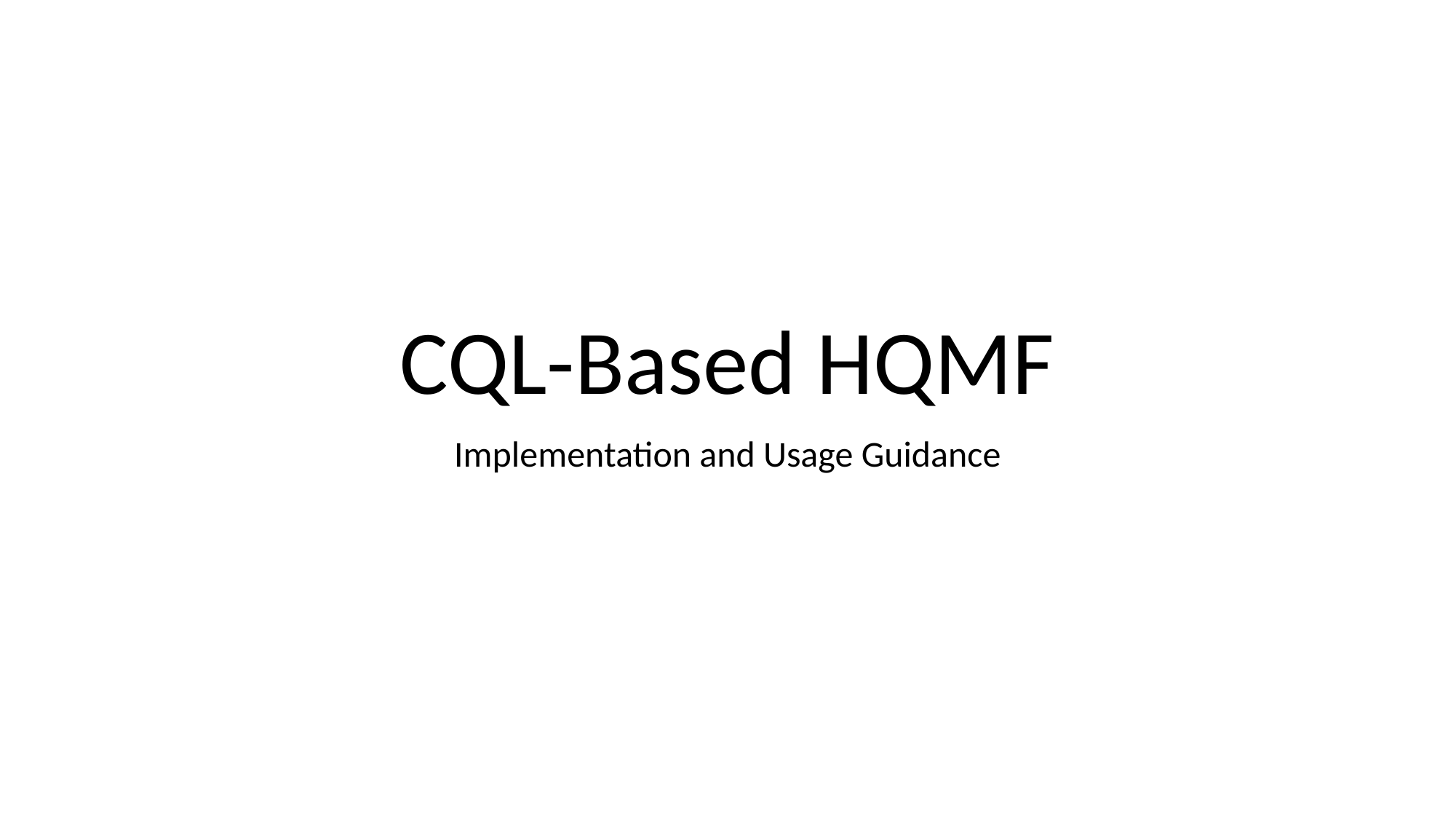

# CQL-Based HQMF
Implementation and Usage Guidance